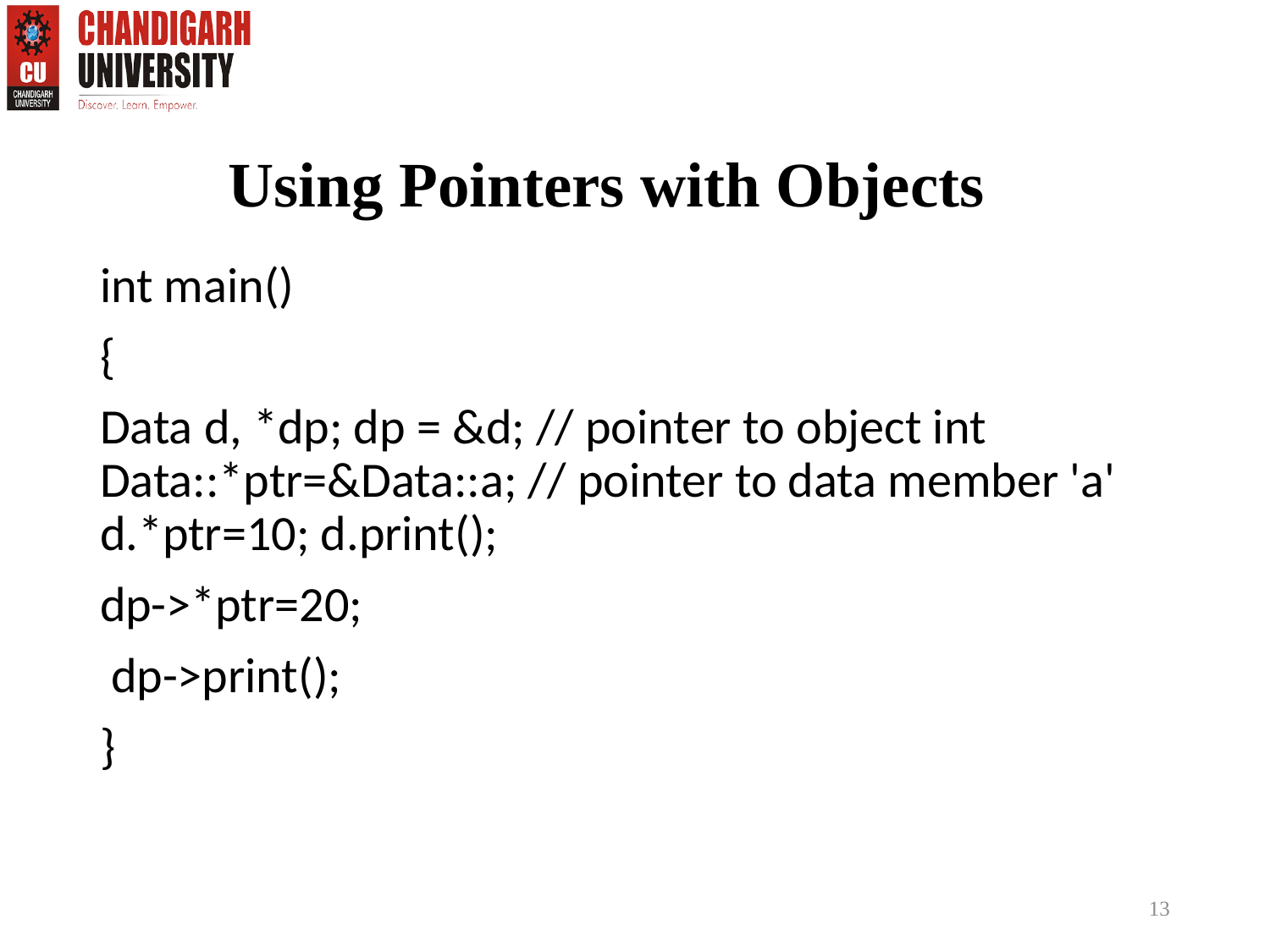

# Using Pointers with Objects
int main()
{
Data d, *dp; dp = &d; // pointer to object int Data::*ptr=&Data::a; // pointer to data member 'a' d.*ptr=10; d.print();
dp->*ptr=20;
 dp->print();
}

13